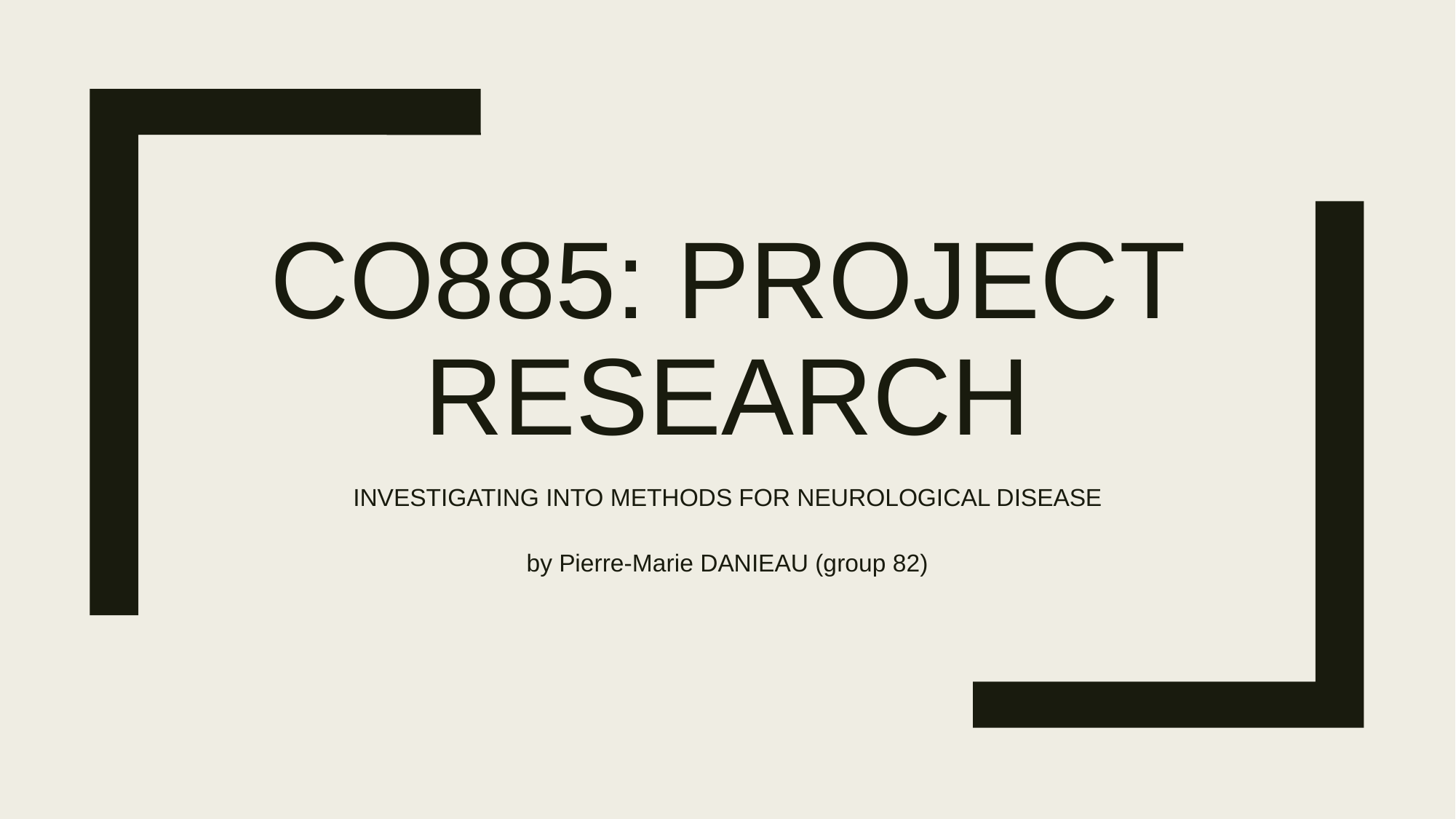

# CO885: Project research
INVESTIGATING INTO METHODS FOR NEUROLOGICAL DISEASE

by Pierre-Marie DANIEAU (group 82)